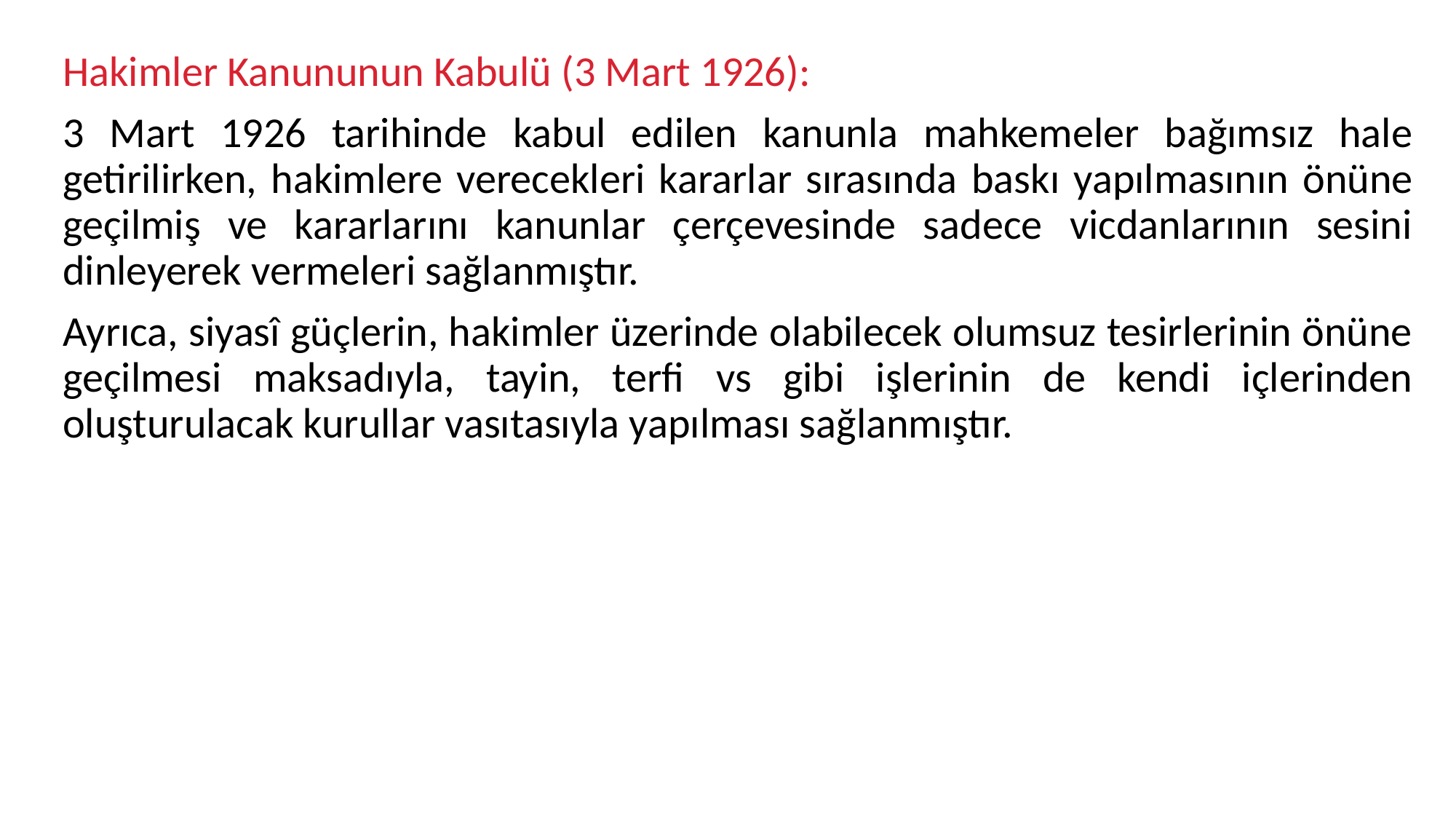

Hakimler Kanununun Kabulü (3 Mart 1926):
3 Mart 1926 tarihinde kabul edilen kanunla mahkemeler bağımsız hale getirilirken, hakimlere verecekleri kararlar sırasında baskı yapılmasının önüne geçilmiş ve kararlarını kanunlar çerçevesinde sadece vicdanlarının sesini dinleyerek vermeleri sağlanmıştır.
Ayrıca, siyasî güçlerin, hakimler üzerinde olabilecek olumsuz tesirlerinin önüne geçilmesi maksadıyla, tayin, terfi vs gibi işlerinin de kendi içlerinden oluşturulacak kurullar vasıtasıyla yapılması sağlanmıştır.